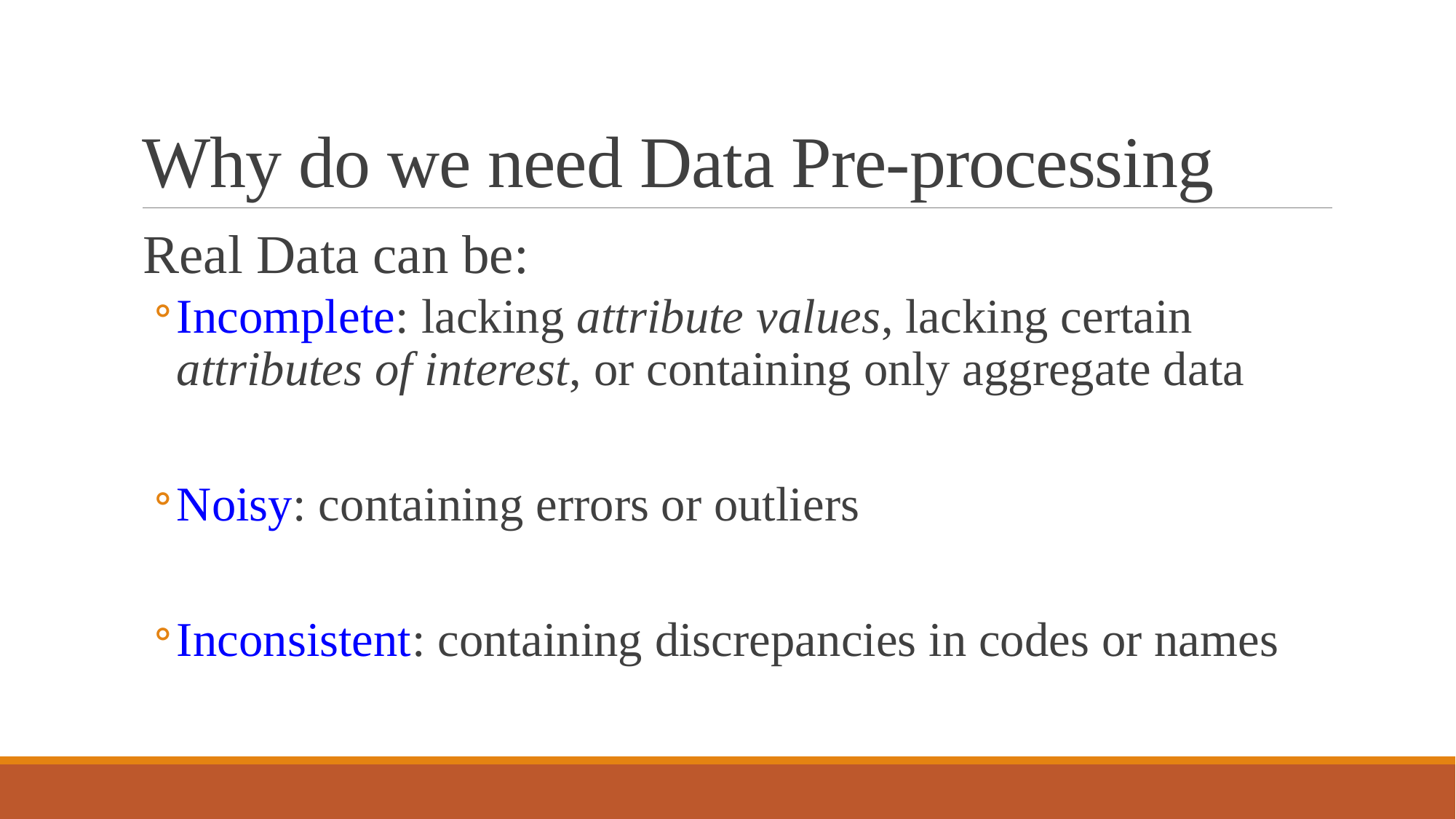

# Why do we need Data Pre-processing
Real Data can be:
Incomplete: lacking attribute values, lacking certain attributes of interest, or containing only aggregate data

Noisy: containing errors or outliers

Inconsistent: containing discrepancies in codes or names